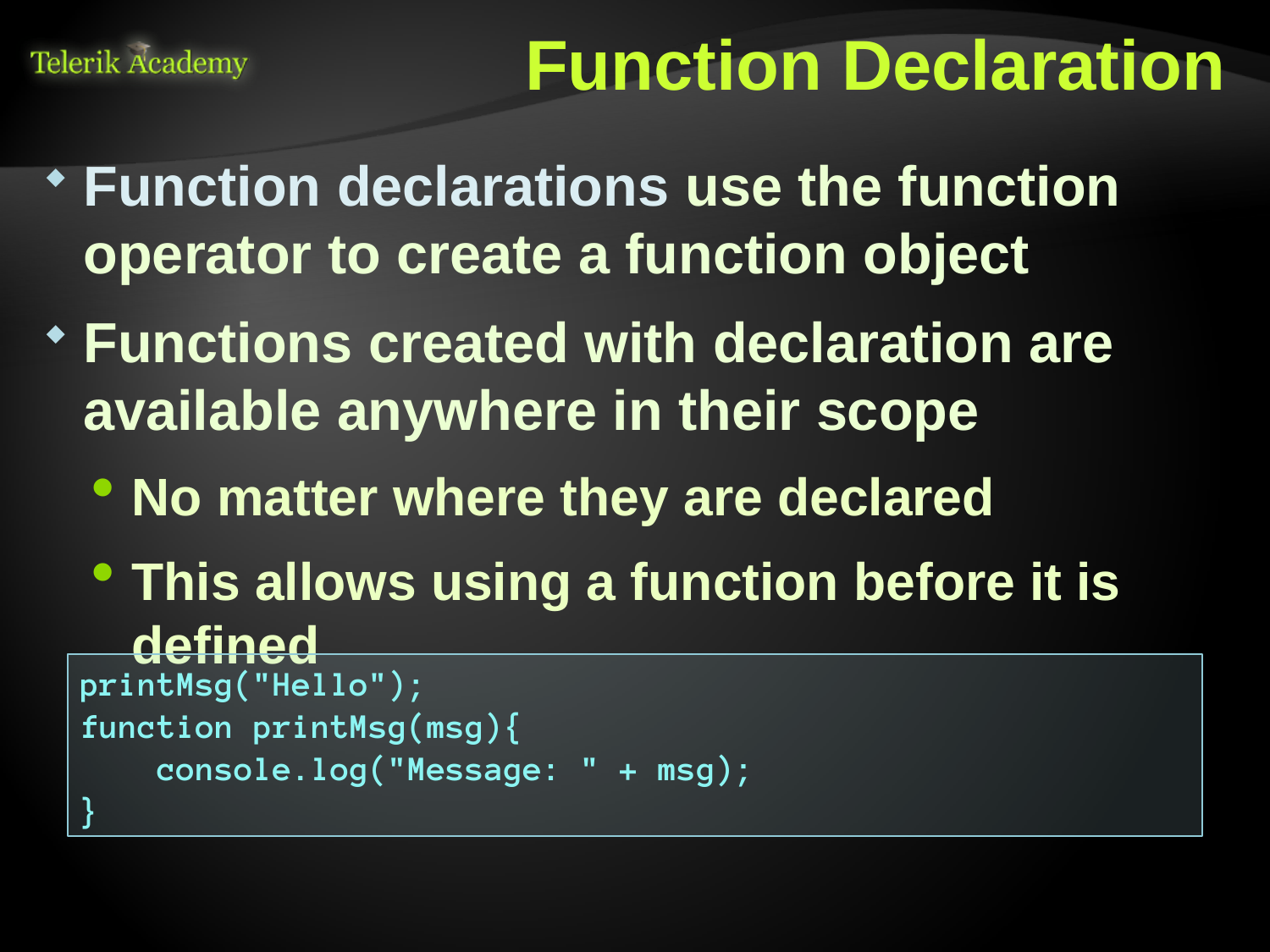

# Function Declaration
Function declarations use the function operator to create a function object
Functions created with declaration are available anywhere in their scope
No matter where they are declared
This allows using a function before it is defined
printMsg("Hello");
function printMsg(msg){
    console.log("Message: " + msg);
}